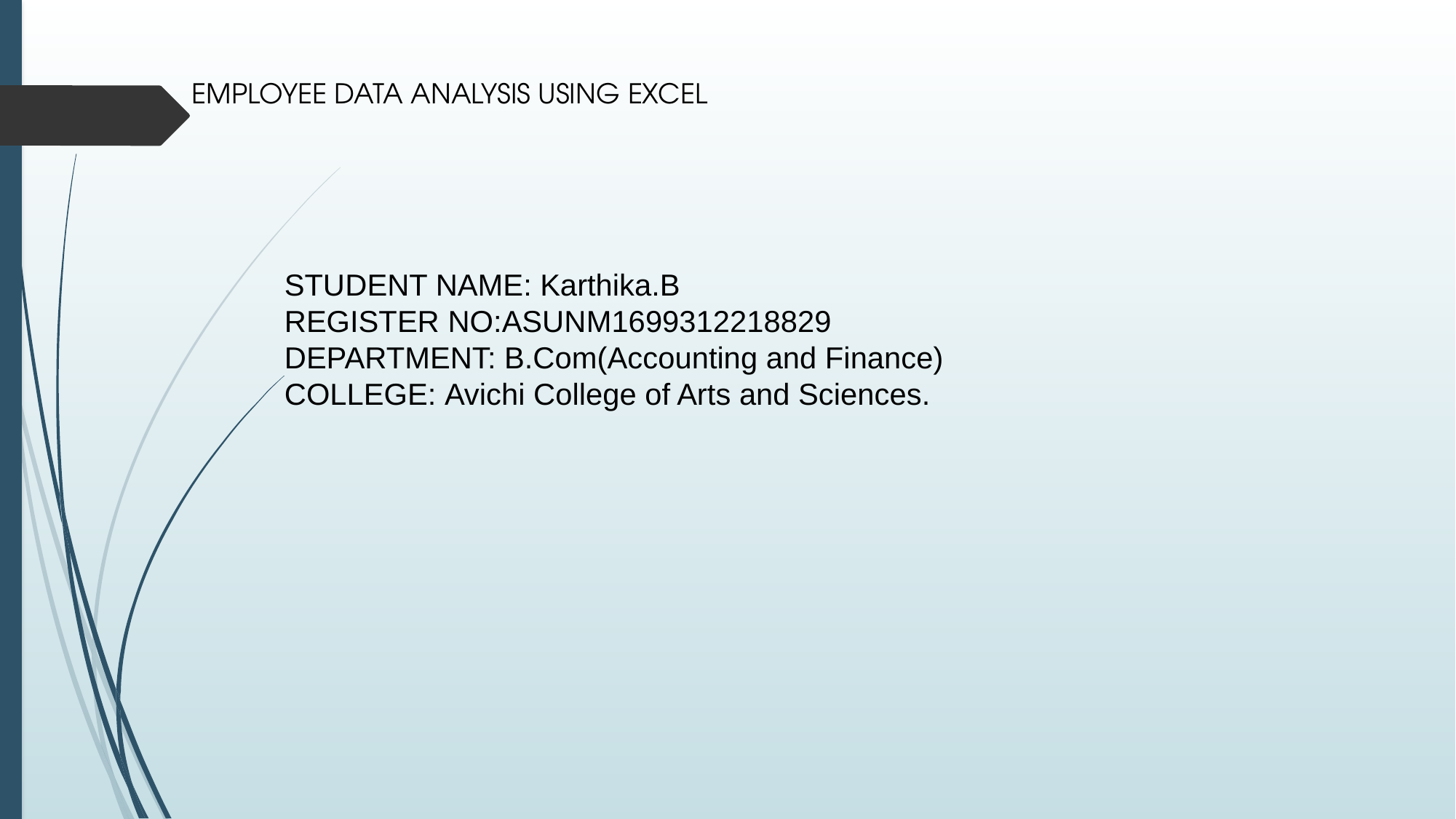

EMPLOYEE DATA ANALYSIS USING EXCEL
STUDENT NAME: Karthika.B
REGISTER NO:ASUNM1699312218829
DEPARTMENT: B.Com(Accounting and Finance)
COLLEGE: Avichi College of Arts and Sciences.